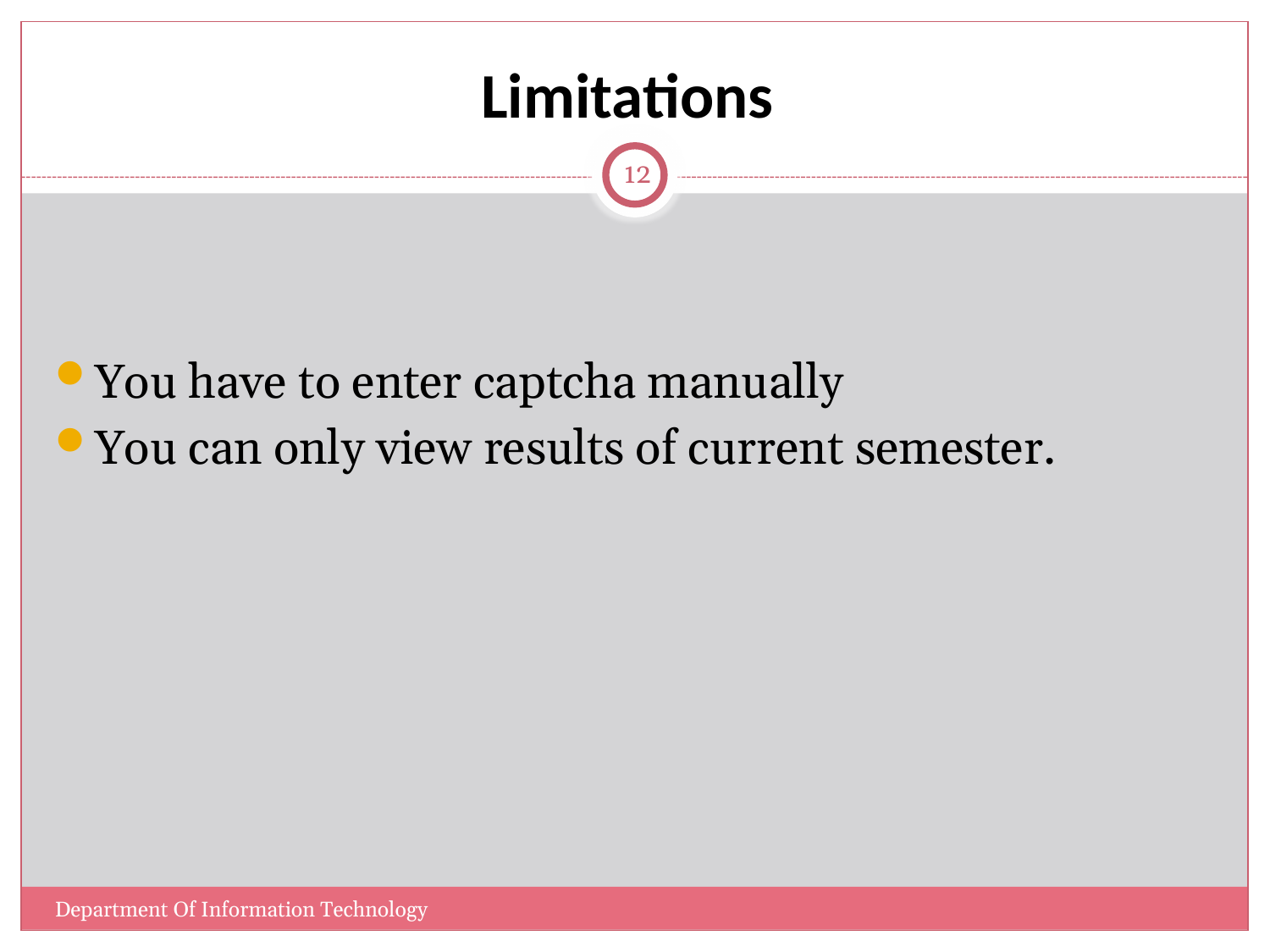

# Limitations
12

You have to enter captcha manually
You can only view results of current semester.
Department Of Information Technology